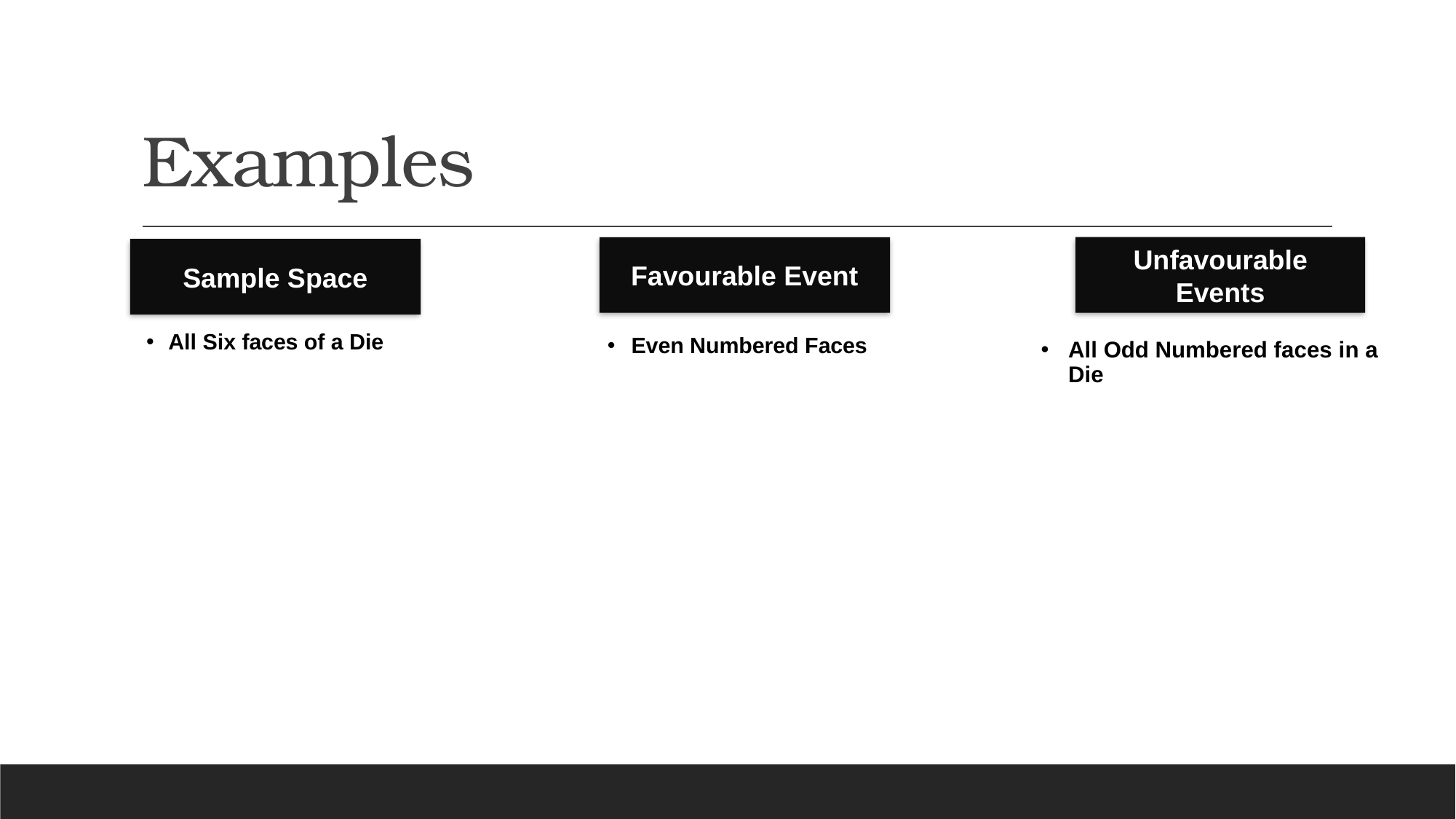

# Examples
Unfavourable Events
Favourable Event
Sample Space
All Six faces of a Die
Even Numbered Faces
All Odd Numbered faces in a Die